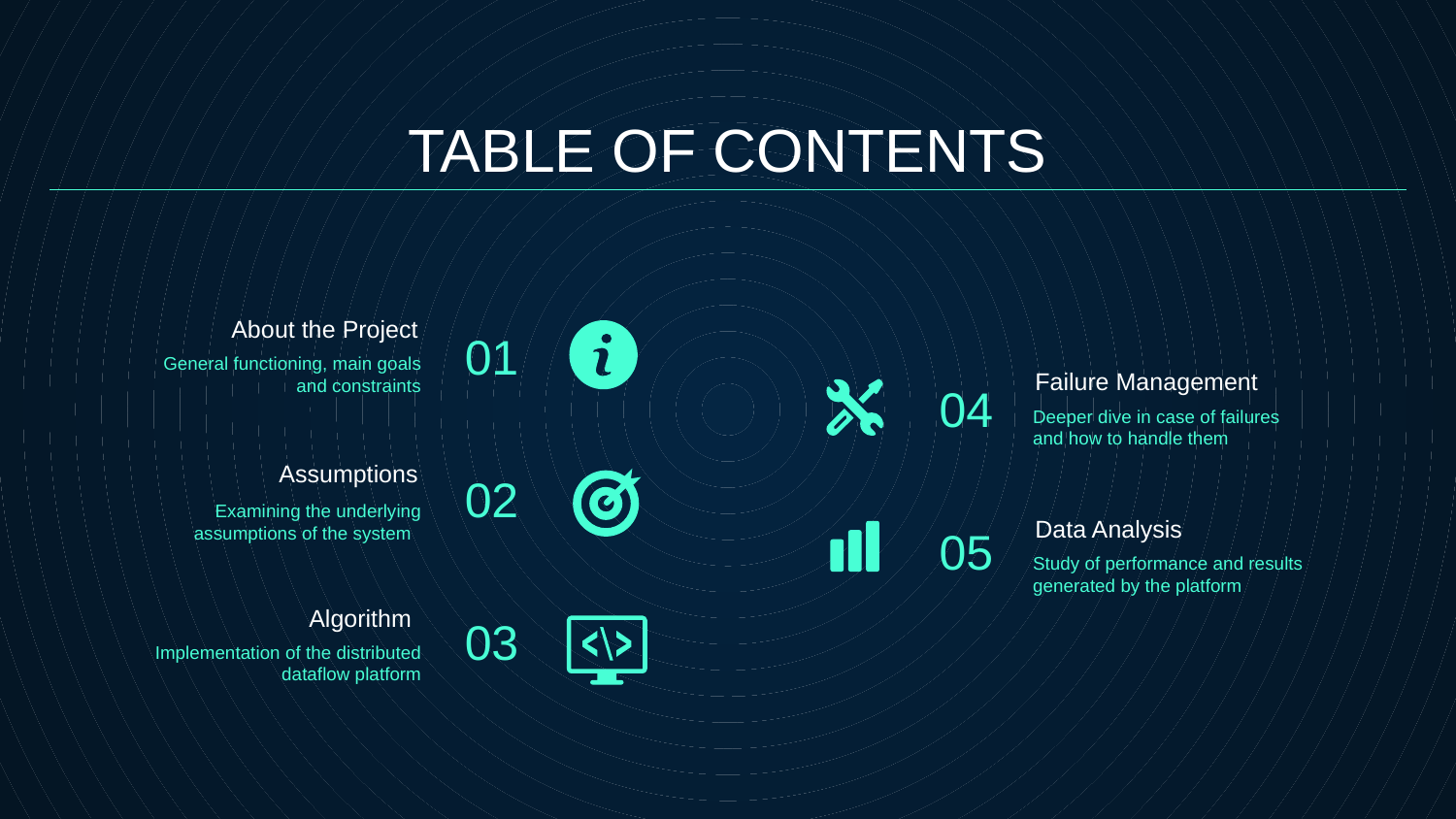

# TABLE OF CONTENTS
01

About the Project
General functioning, main goals and constraints
04

Failure Management
Deeper dive in case of failures and how to handle them
02

Assumptions
Examining the underlying assumptions of the system
05

Data Analysis
Study of performance and results generated by the platform
03
Algorithm

Implementation of the distributed dataflow platform